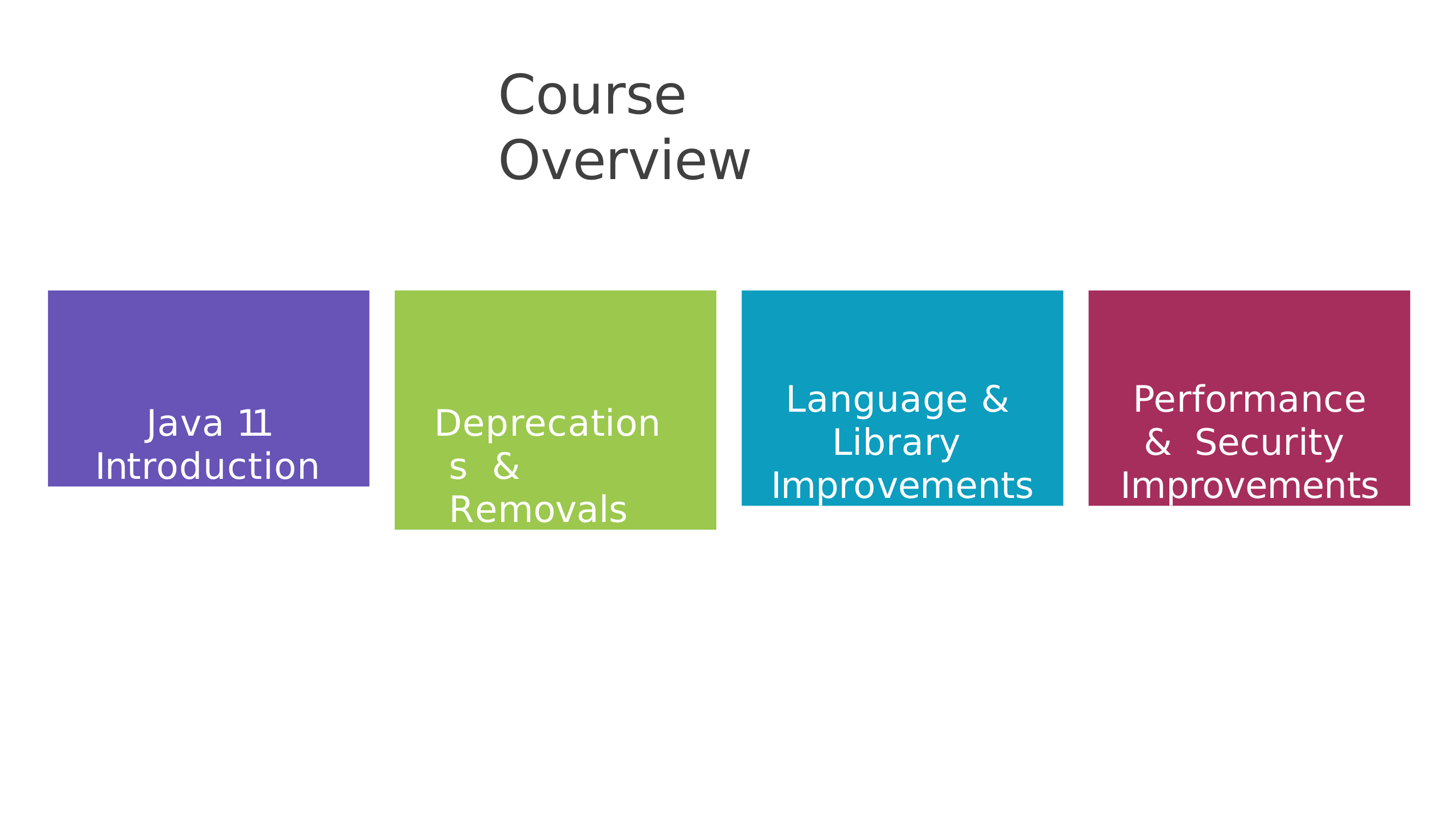

# Course Overview

Java 11  Introduction

Deprecations  & Removals

Language &  Library  Improvements

Performance &  Security  Improvements
2